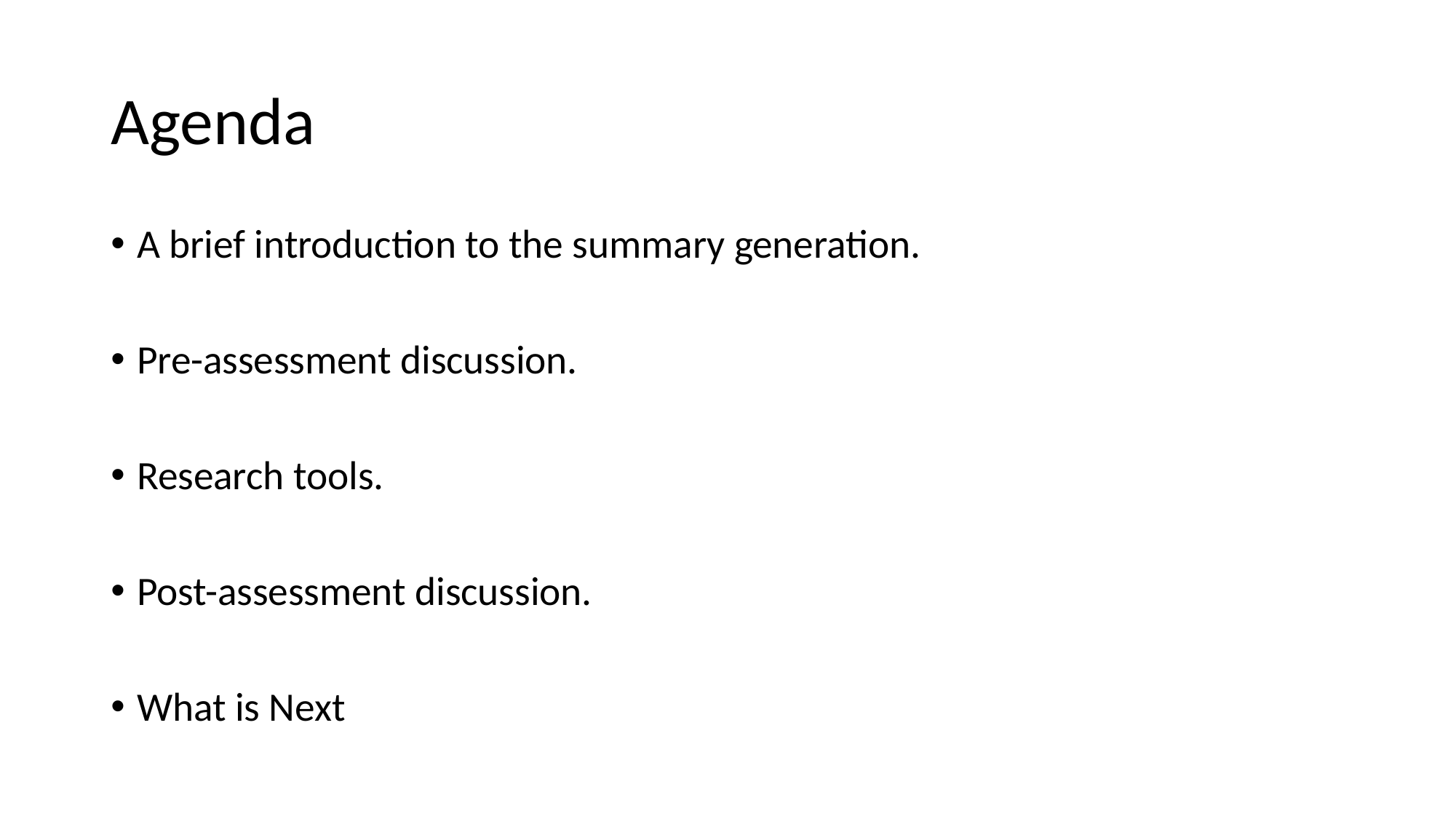

# Agenda
A brief introduction to the summary generation.

Pre-assessment discussion.

Research tools.

Post-assessment discussion.

What is Next